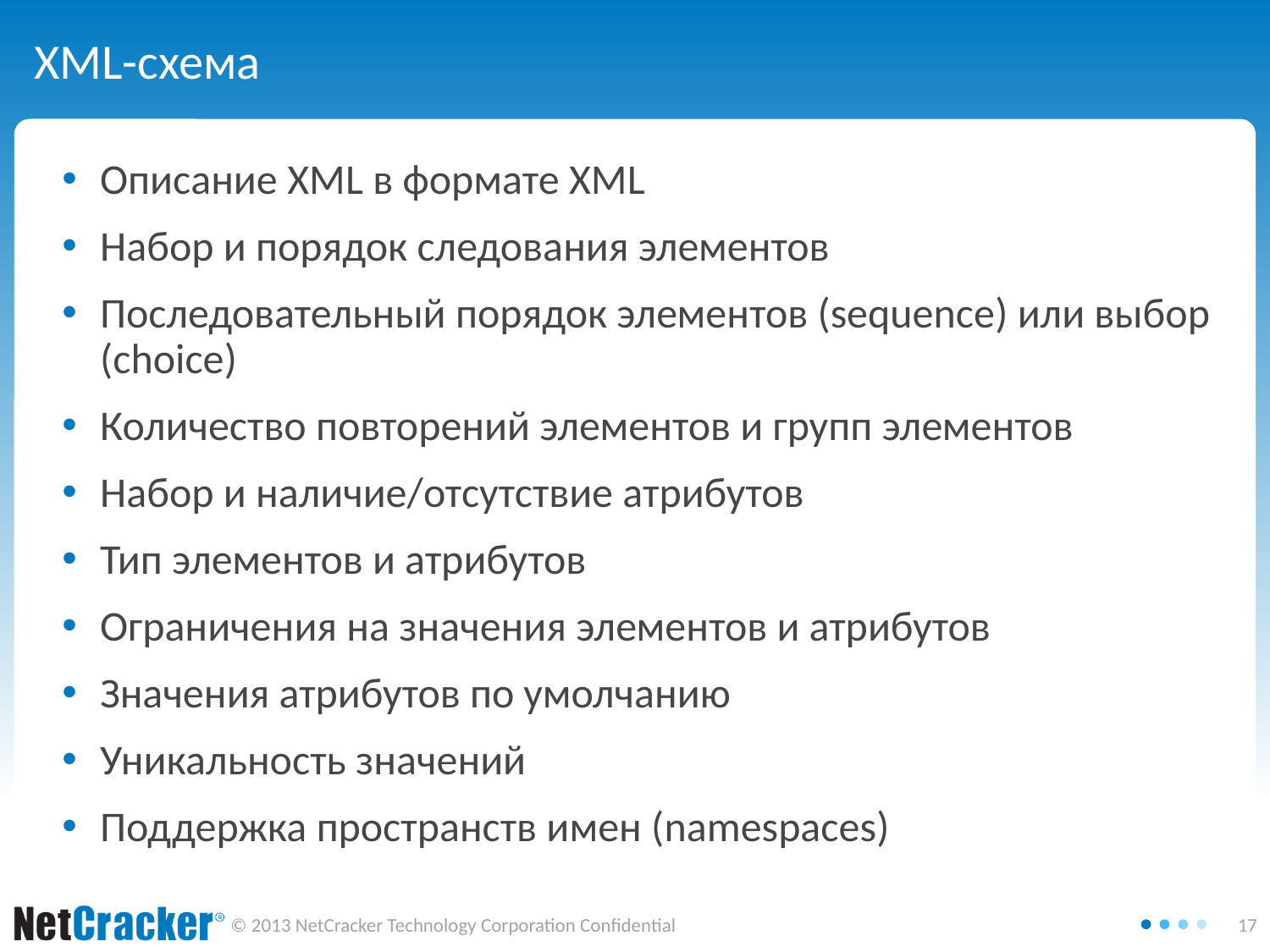

# XML-схема
Описание XML в формате XML
Набор и порядок следования элементов
Последовательный порядок элементов (sequence) или выбор (choice)
Количество повторений элементов и групп элементов
Набор и наличие/отсутствие атрибутов
Тип элементов и атрибутов
Ограничения на значения элементов и атрибутов
Значения атрибутов по умолчанию
Уникальность значений
Поддержка пространств имен (namespaces)
Saturday, October 04, 2014
17